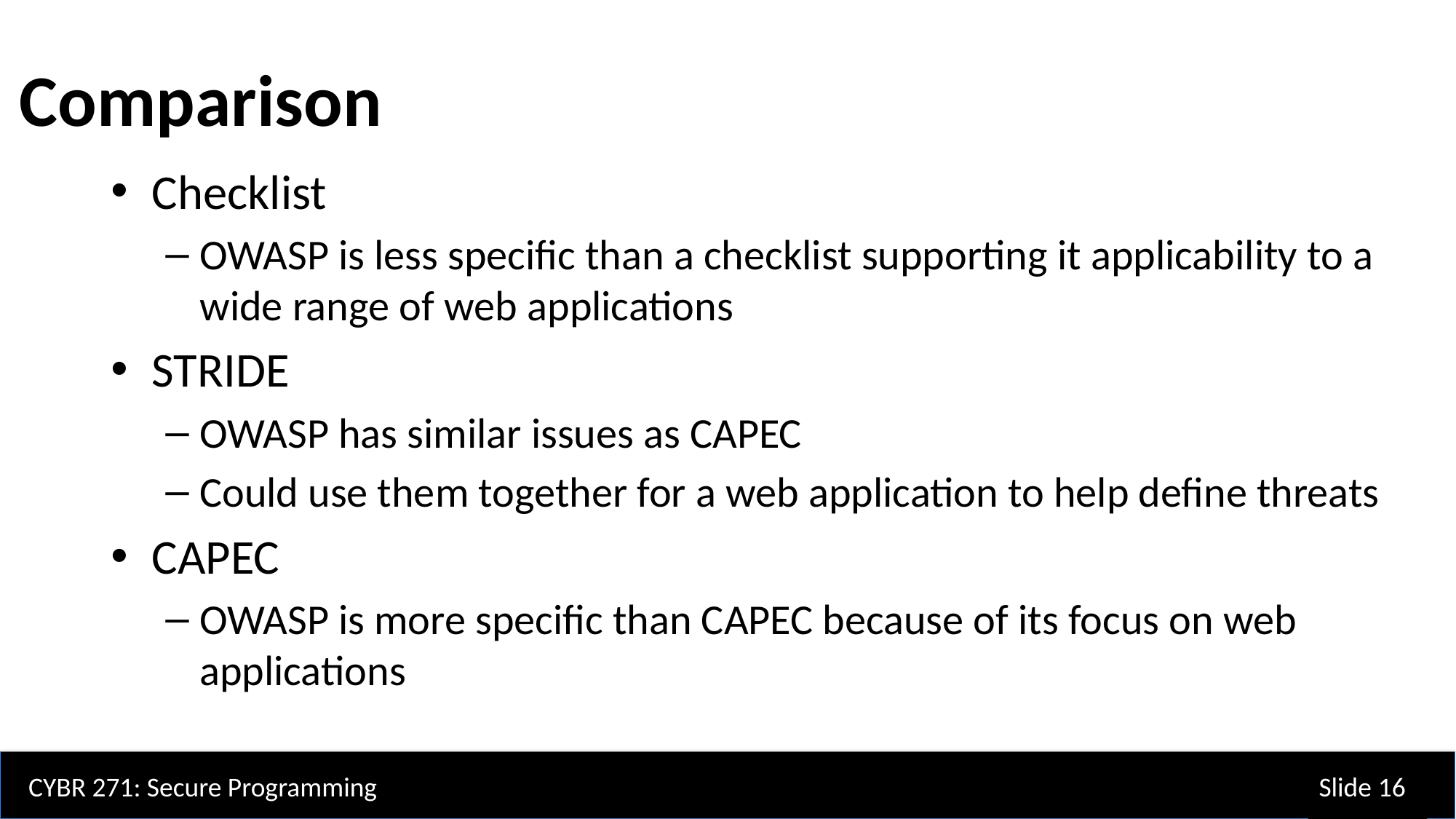

Comparison
Checklist
OWASP is less specific than a checklist supporting it applicability to a wide range of web applications
STRIDE
OWASP has similar issues as CAPEC
Could use them together for a web application to help define threats
CAPEC
OWASP is more specific than CAPEC because of its focus on web applications

CYBR 271: Secure Programming
Slide 16